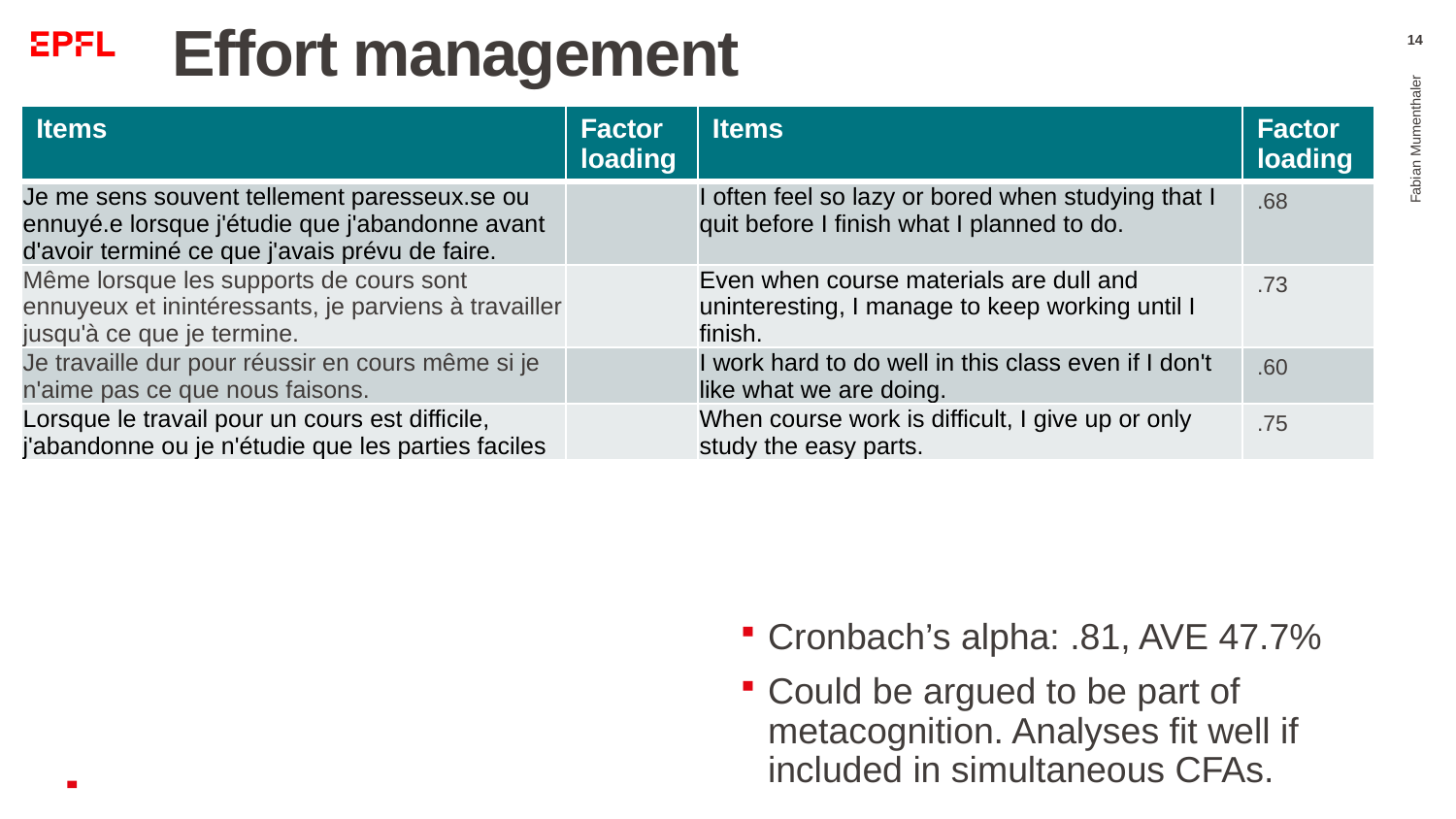

# Effort management
14
| Items | Factor loading | Items | Factor loading |
| --- | --- | --- | --- |
| Je me sens souvent tellement paresseux.se ou ennuyé.e lorsque j'étudie que j'abandonne avant d'avoir terminé ce que j'avais prévu de faire. |  | I often feel so lazy or bored when studying that I quit before I finish what I planned to do. | .68 |
| Même lorsque les supports de cours sont ennuyeux et inintéressants, je parviens à travailler jusqu'à ce que je termine. |  | Even when course materials are dull and uninteresting, I manage to keep working until I finish. | .73 |
| Je travaille dur pour réussir en cours même si je n'aime pas ce que nous faisons. |  | I work hard to do well in this class even if I don't like what we are doing. | .60 |
| Lorsque le travail pour un cours est difficile, j'abandonne ou je n'étudie que les parties faciles |  | When course work is difficult, I give up or only study the easy parts. | .75 |
Fabian Mumenthaler
Cronbach’s alpha: .81, AVE 47.7%
Could be argued to be part of metacognition. Analyses fit well if included in simultaneous CFAs.